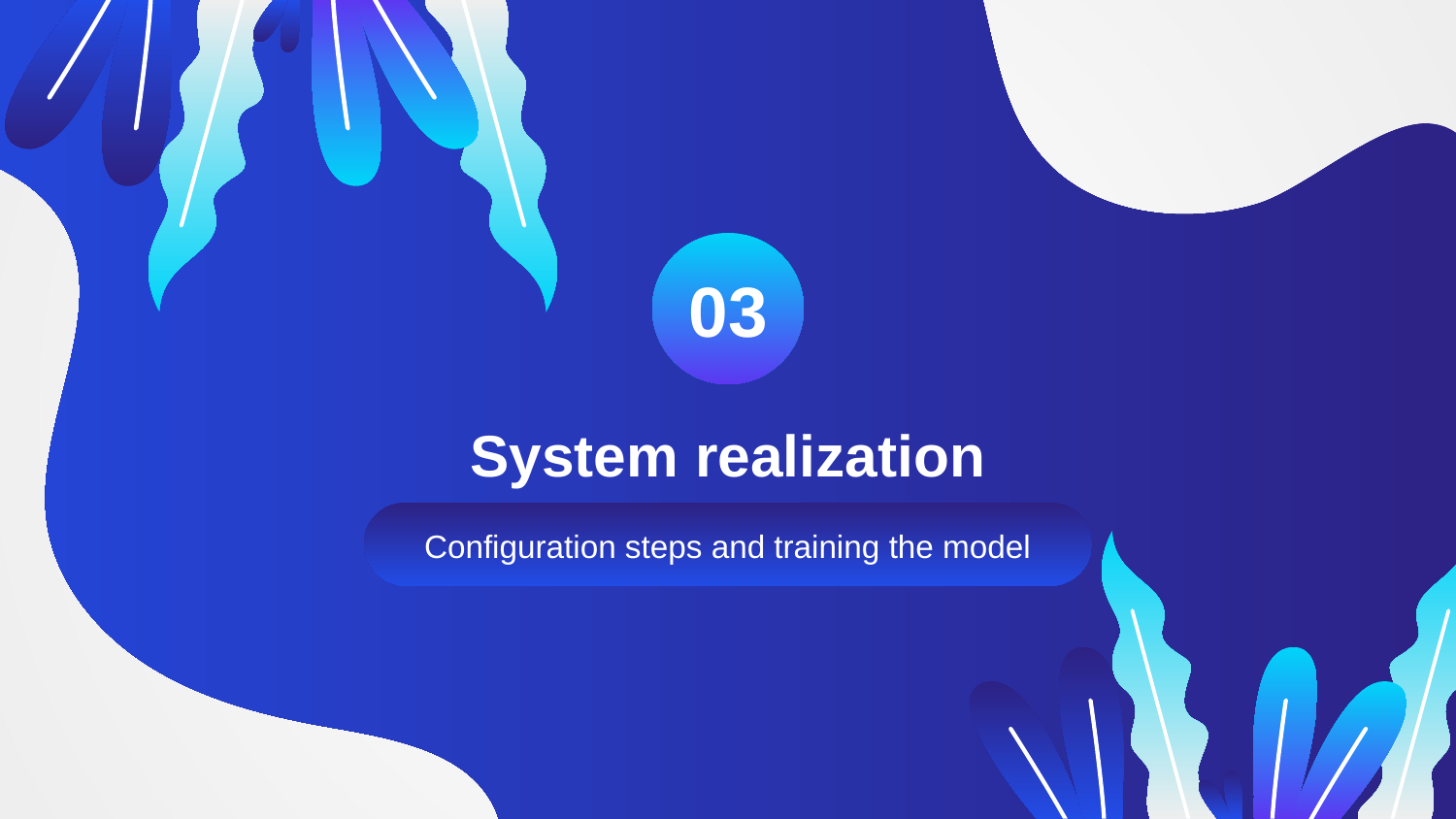

03
# System realization

Configuration steps and training the model